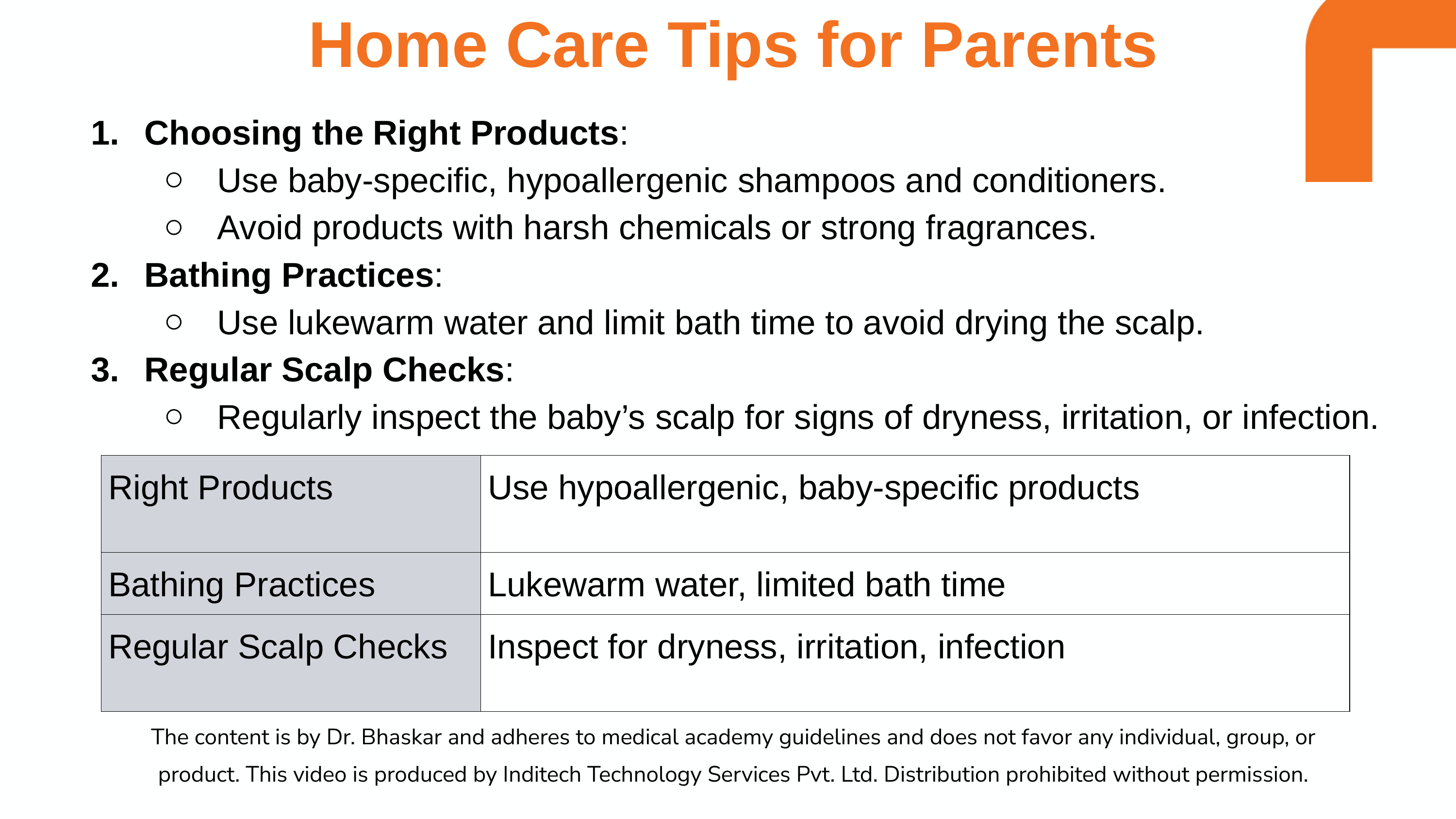

Home Care Tips for Parents
Choosing the Right Products:
Use baby-specific, hypoallergenic shampoos and conditioners.
Avoid products with harsh chemicals or strong fragrances.
Bathing Practices:
Use lukewarm water and limit bath time to avoid drying the scalp.
Regular Scalp Checks:
Regularly inspect the baby’s scalp for signs of dryness, irritation, or infection.

| Right Products | Use hypoallergenic, baby-specific products |
| --- | --- |
| Bathing Practices | Lukewarm water, limited bath time |
| Regular Scalp Checks | Inspect for dryness, irritation, infection |

The content is by Dr. Bhaskar and adheres to medical academy guidelines and does not favor any individual, group, or product. This video is produced by Inditech Technology Services Pvt. Ltd. Distribution prohibited without permission.